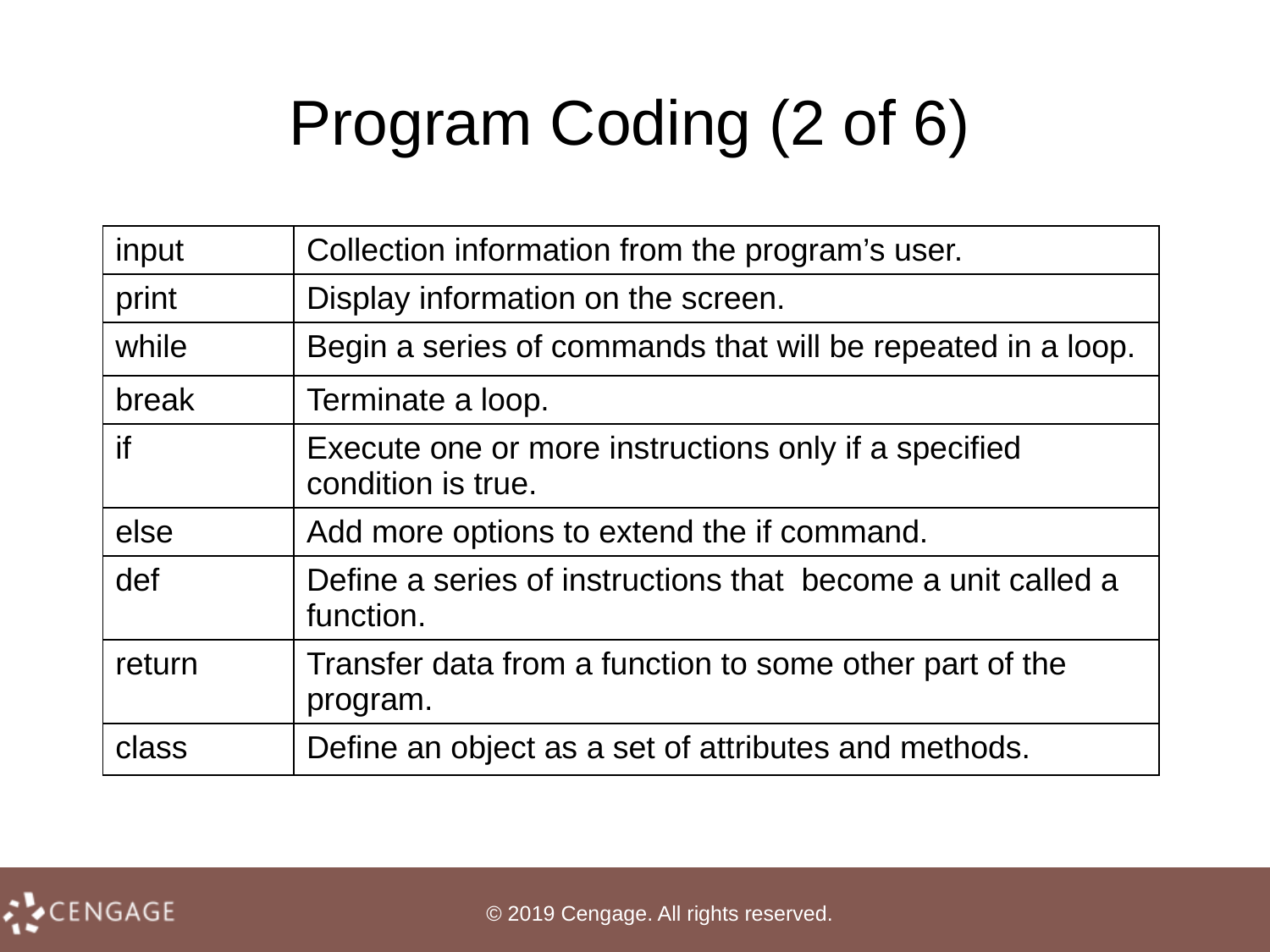

# Program Coding (2 of 6)
| input | Collection information from the program’s user. |
| --- | --- |
| print | Display information on the screen. |
| while | Begin a series of commands that will be repeated in a loop. |
| break | Terminate a loop. |
| if | Execute one or more instructions only if a specified condition is true. |
| else | Add more options to extend the if command. |
| def | Define a series of instructions that become a unit called a function. |
| return | Transfer data from a function to some other part of the program. |
| class | Define an object as a set of attributes and methods. |